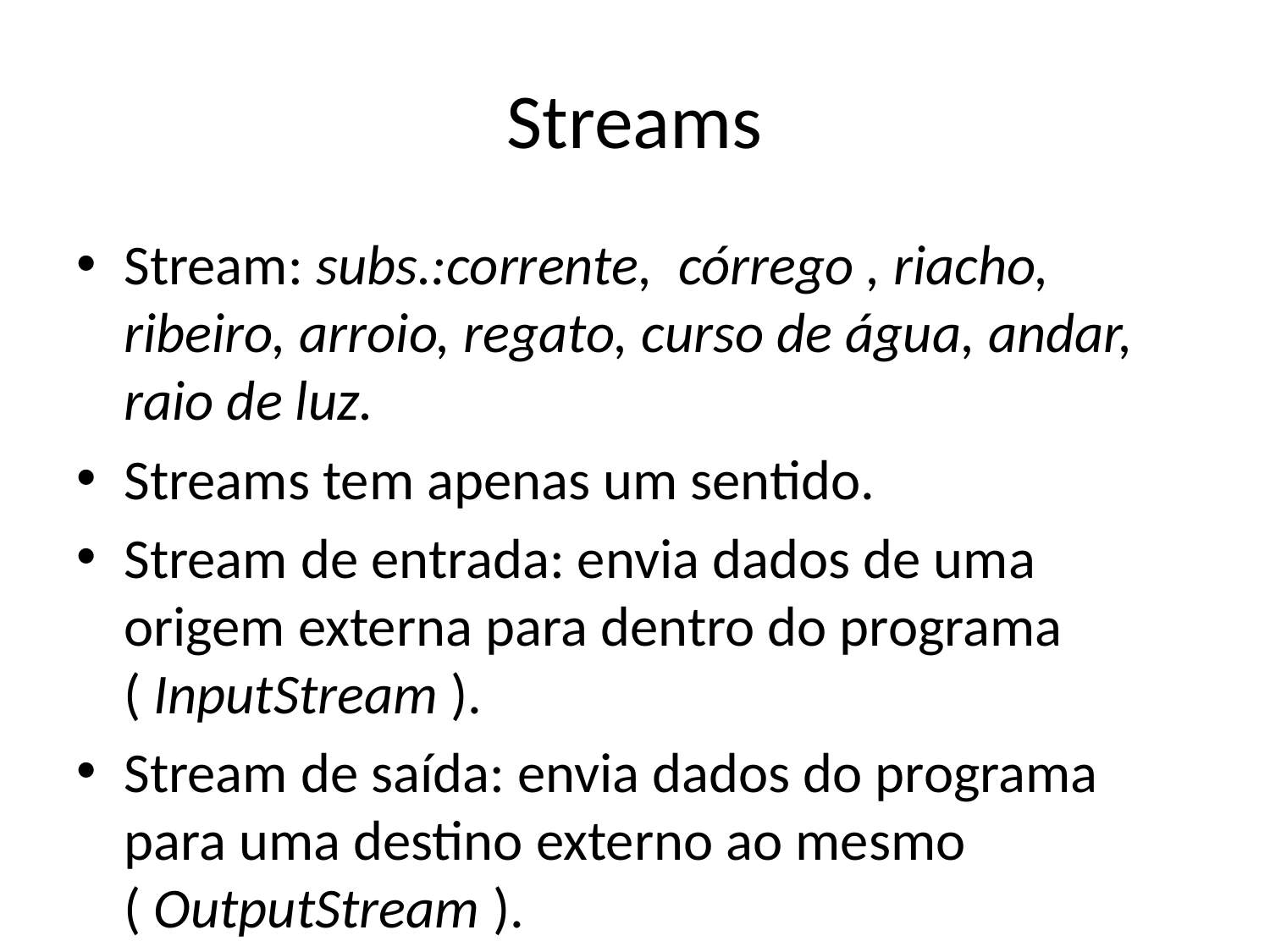

# Streams
Stream: subs.:corrente,  córrego , riacho, ribeiro, arroio, regato, curso de água, andar, raio de luz.
Streams tem apenas um sentido.
Stream de entrada: envia dados de uma origem externa para dentro do programa ( InputStream ).
Stream de saída: envia dados do programa para uma destino externo ao mesmo ( OutputStream ).